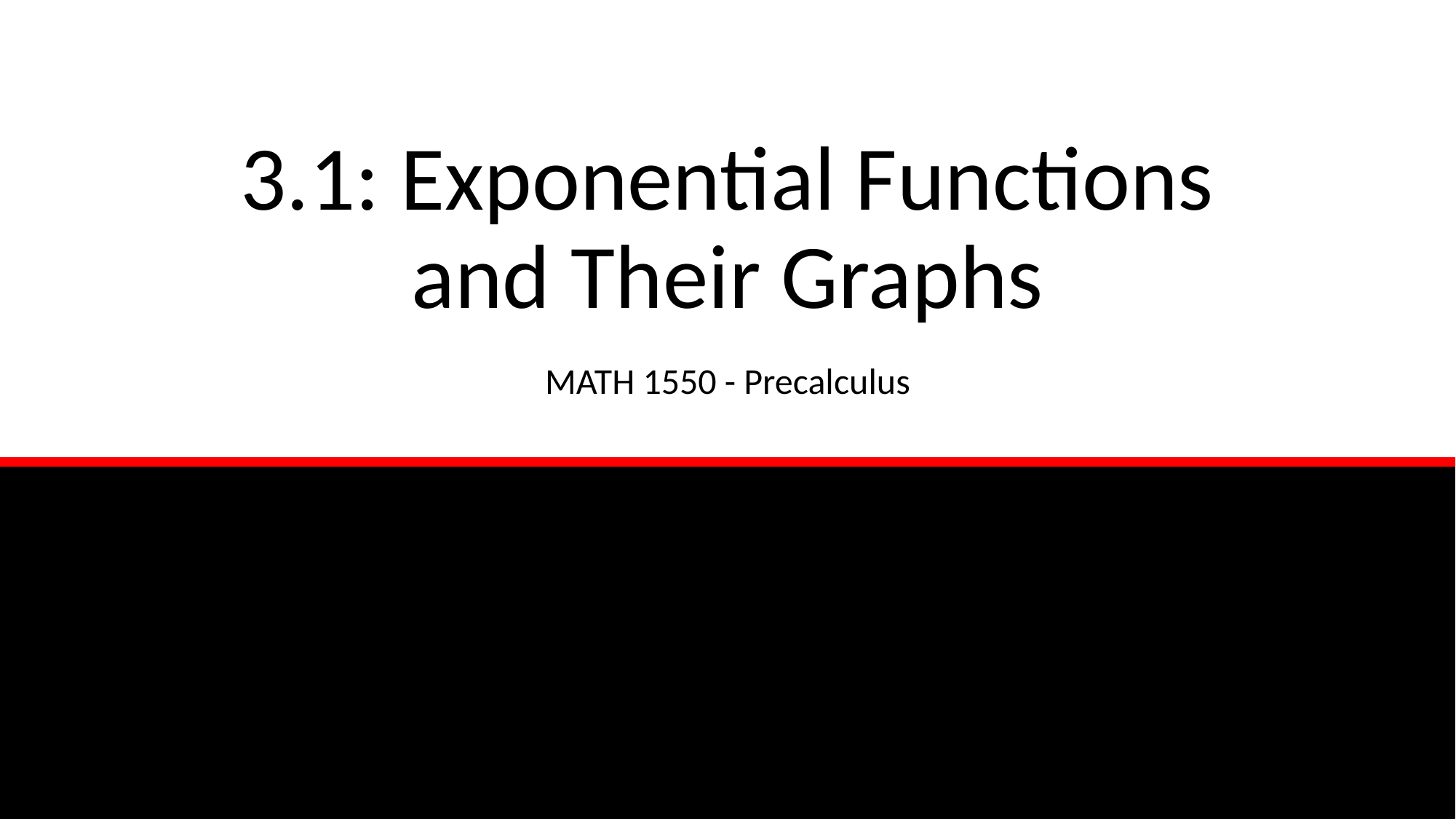

# 3.1: Exponential Functions and Their Graphs
MATH 1550 - Precalculus